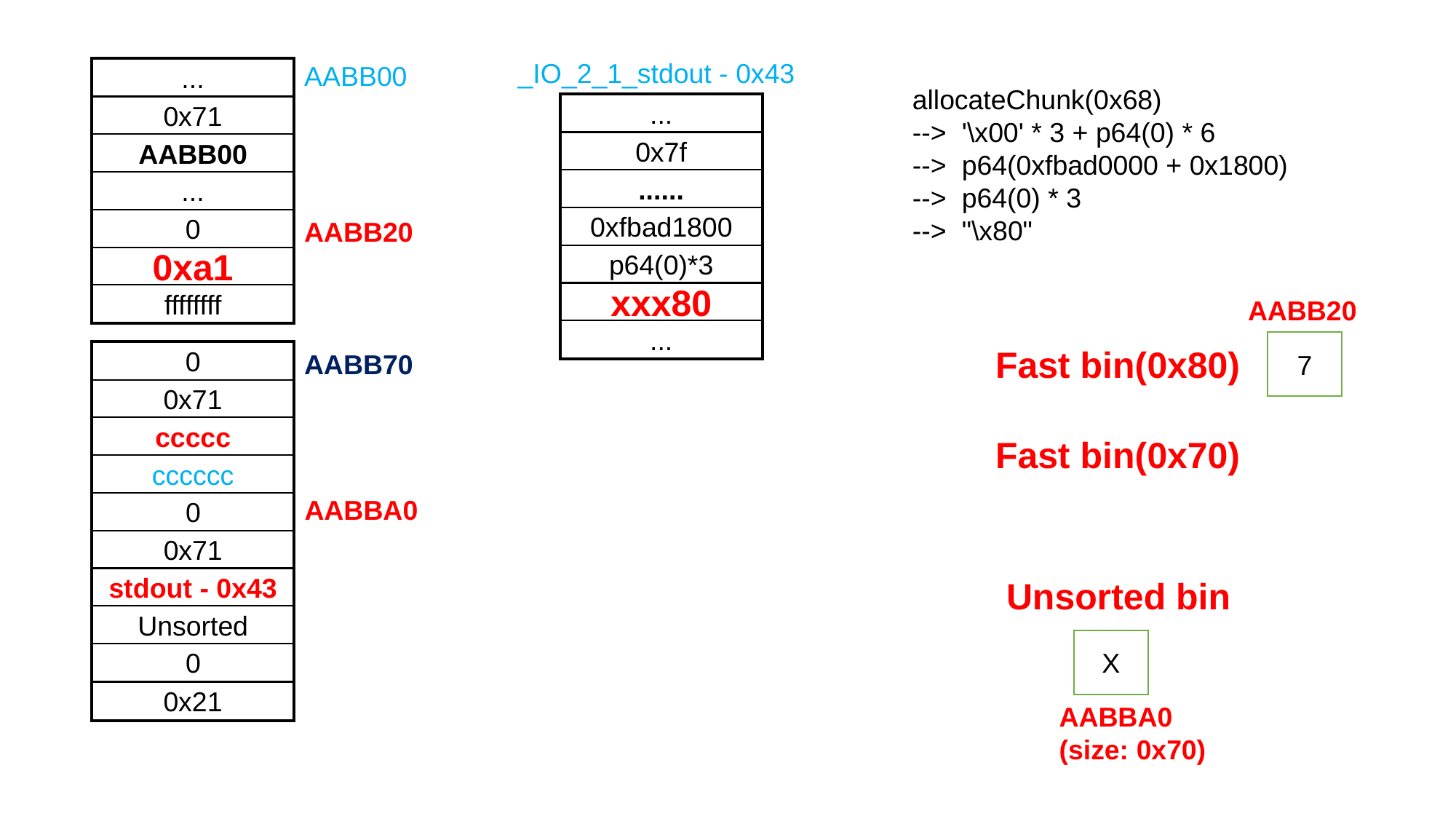

_IO_2_1_stdout - 0x43
AABB00

...
0x71
AABB00
...
0
0xa1
ffffffff
allocateChunk(0x68)
-->  '\x00' * 3 + p64(0) * 6
-->  p64(0xfbad0000 + 0x1800)
-->  p64(0) * 3
-->  "\x80"

...
0x7f
......
0xfbad1800
p64(0)*3
xxx80
...
AABB20
AABB20
7
Fast bin(0x80)

0
AABB70
0x71
ccccc
Fast bin(0x70)
cccccc
AABBA0
0
0x71
stdout - 0x43
Unsorted bin
Unsorted
X
0
0x21
AABBA0
(size: 0x70)